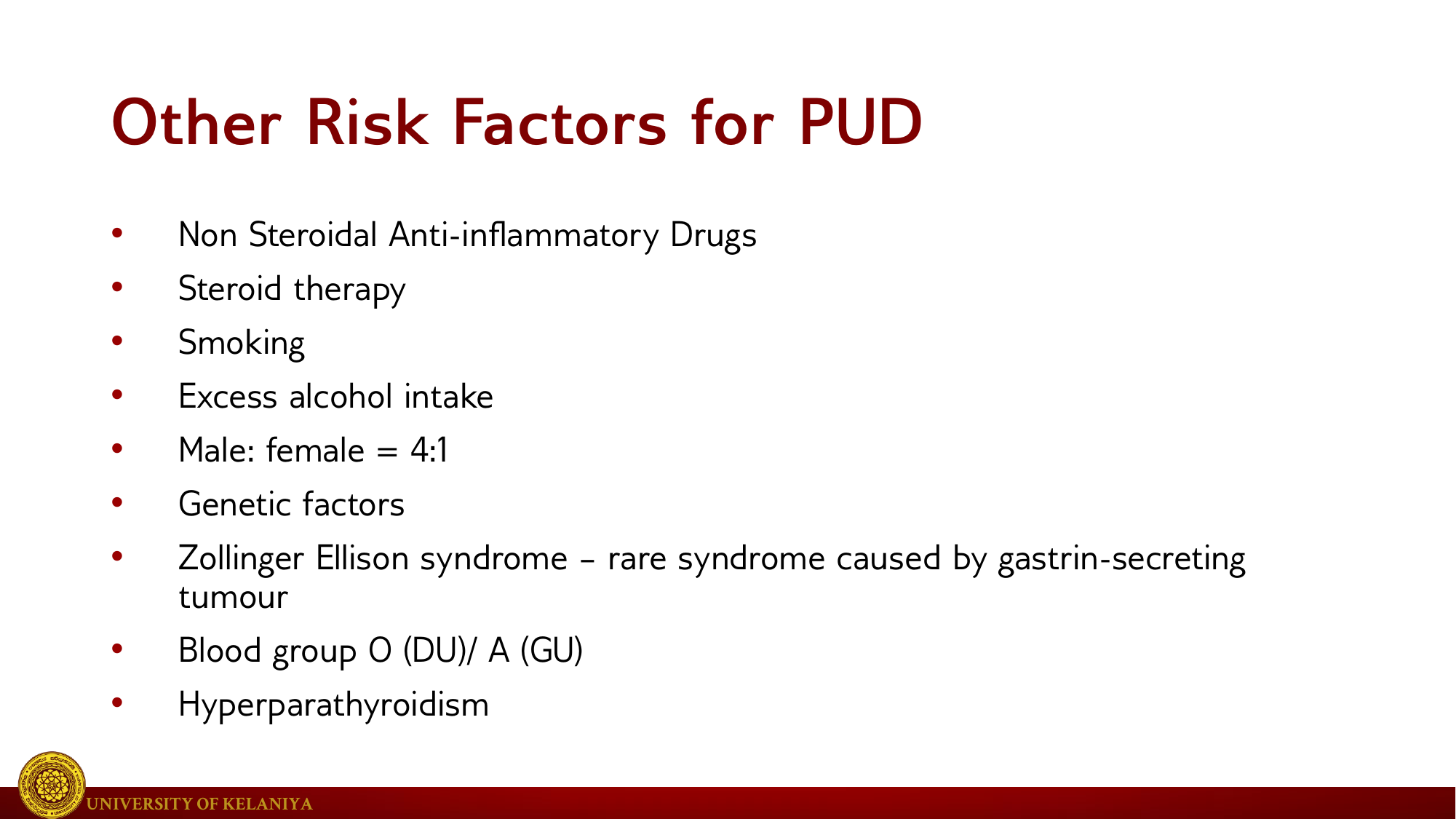

# Other Risk Factors for PUD
Non Steroidal Anti-inflammatory Drugs
Steroid therapy
Smoking
Excess alcohol intake
Male: female = 4:1
Genetic factors
Zollinger Ellison syndrome – rare syndrome caused by gastrin-secreting tumour
Blood group O (DU)/ A (GU)
Hyperparathyroidism